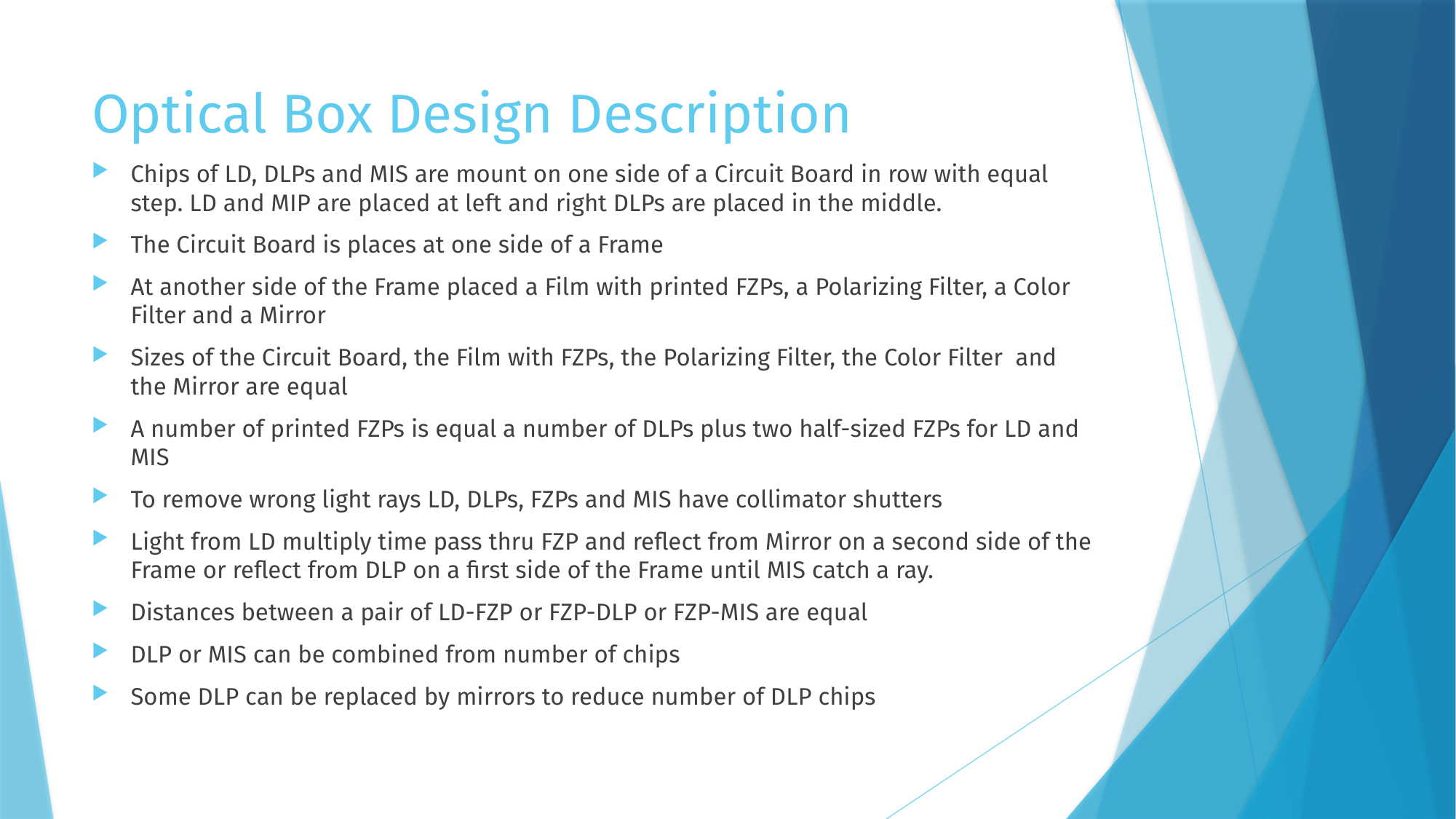

# Optical Box Design Description
Chips of LD, DLPs and MIS are mount on one side of a Circuit Board in row with equal step. LD and MIP are placed at left and right DLPs are placed in the middle.
The Circuit Board is places at one side of a Frame
At another side of the Frame placed a Film with printed FZPs, a Polarizing Filter, a Color Filter and a Mirror
Sizes of the Circuit Board, the Film with FZPs, the Polarizing Filter, the Color Filter  and the Mirror are equal
A number of printed FZPs is equal a number of DLPs plus two half-sized FZPs for LD and MIS
To remove wrong light rays LD, DLPs, FZPs and MIS have collimator shutters
Light from LD multiply time pass thru FZP and reflect from Mirror on a second side of the Frame or reflect from DLP on a first side of the Frame until MIS catch a ray.
Distances between a pair of LD-FZP or FZP-DLP or FZP-MIS are equal
DLP or MIS can be combined from number of chips
Some DLP can be replaced by mirrors to reduce number of DLP chips